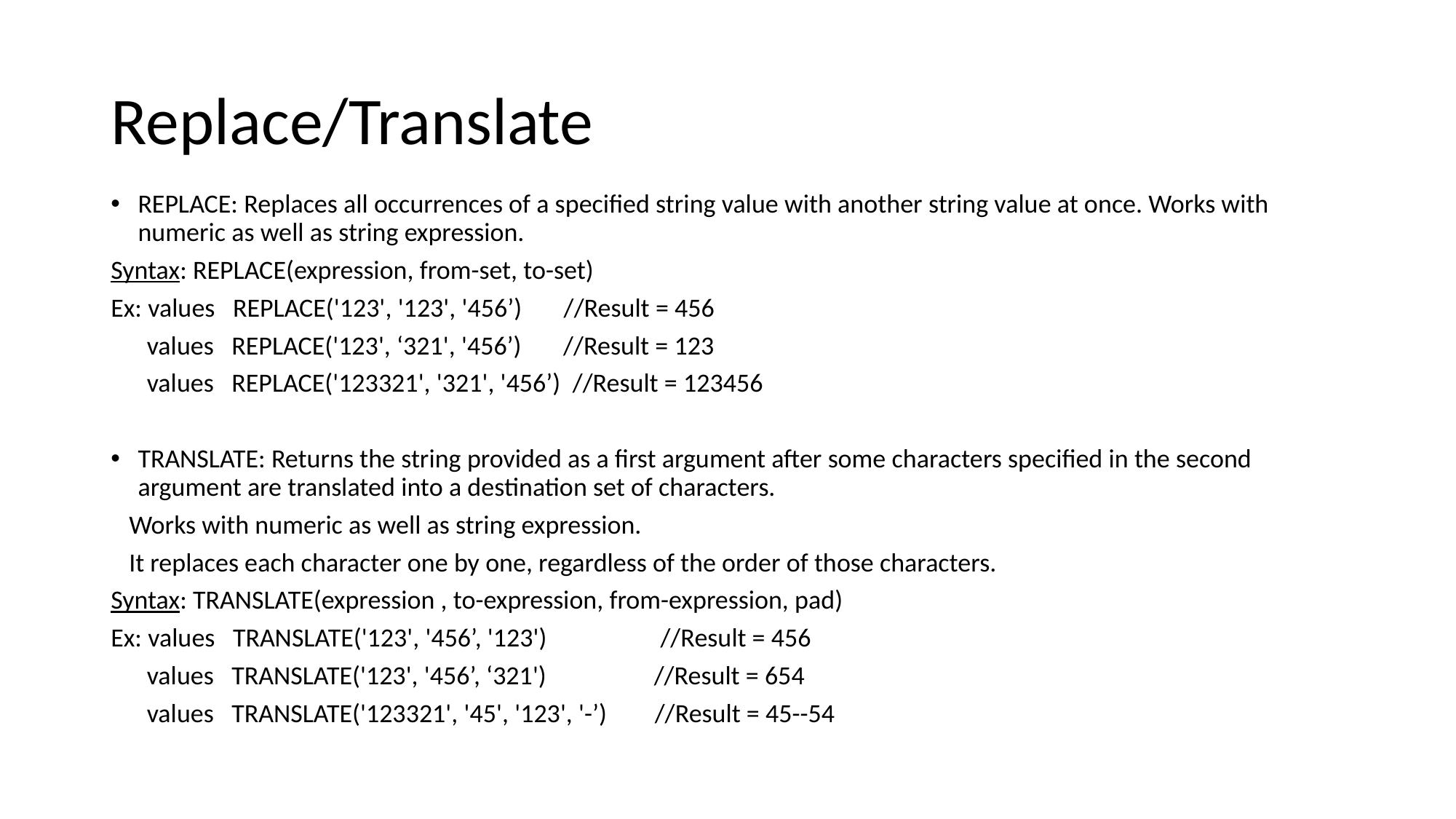

# Replace/Translate
REPLACE: Replaces all occurrences of a specified string value with another string value at once. Works with numeric as well as string expression.
Syntax: REPLACE(expression, from-set, to-set)
Ex: values   REPLACE('123', '123', '456’)       //Result = 456
      values   REPLACE('123', ‘321', '456’)       //Result = 123
      values   REPLACE('123321', '321', '456’)  //Result = 123456

TRANSLATE: Returns the string provided as a first argument after some characters specified in the second argument are translated into a destination set of characters.
   Works with numeric as well as string expression.
   It replaces each character one by one, regardless of the order of those characters.
Syntax: TRANSLATE(expression , to-expression, from-expression, pad)
Ex: values   TRANSLATE('123', '456’, '123')                   //Result = 456
      values   TRANSLATE('123', '456’, ‘321')                  //Result = 654
      values   TRANSLATE('123321', '45', '123', '-’)        //Result = 45--54